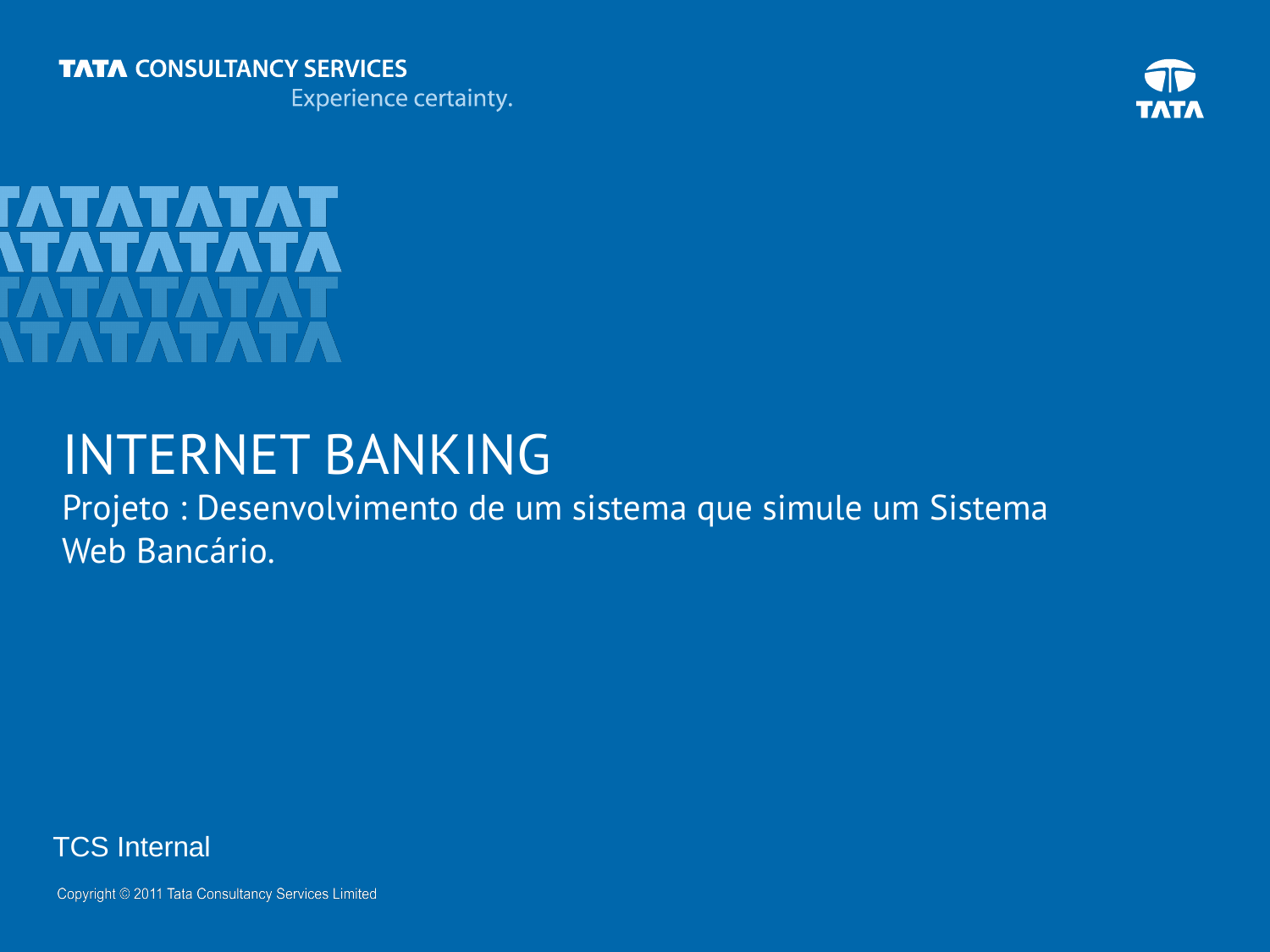

# INTERNET BANKING Projeto : Desenvolvimento de um sistema que simule um Sistema Web Bancário.
TCS Internal